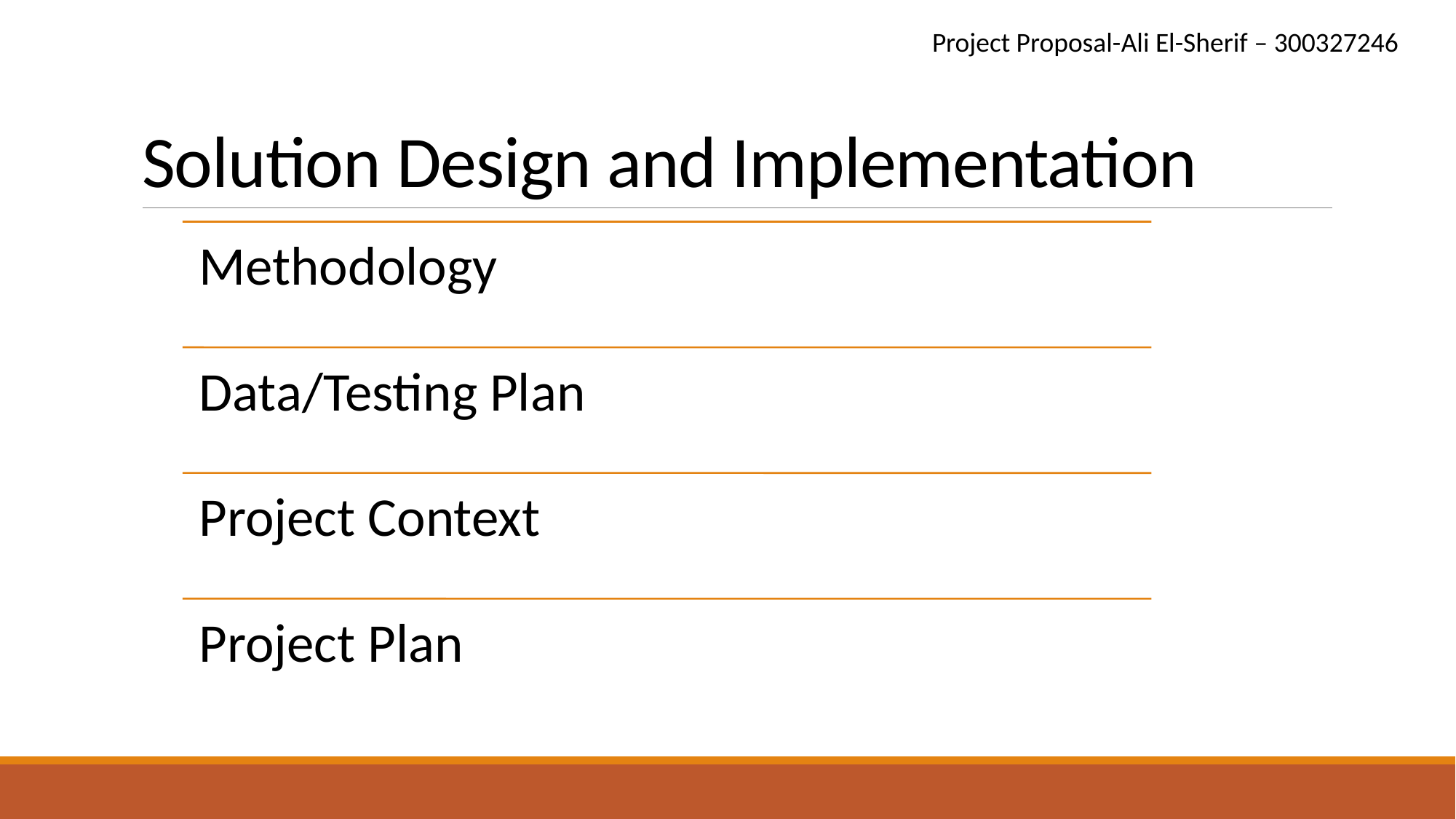

Project Proposal-Ali El-Sherif – 300327246
# Solution Design and Implementation
Methodology
Data/Testing Plan
Project Context
Project Plan